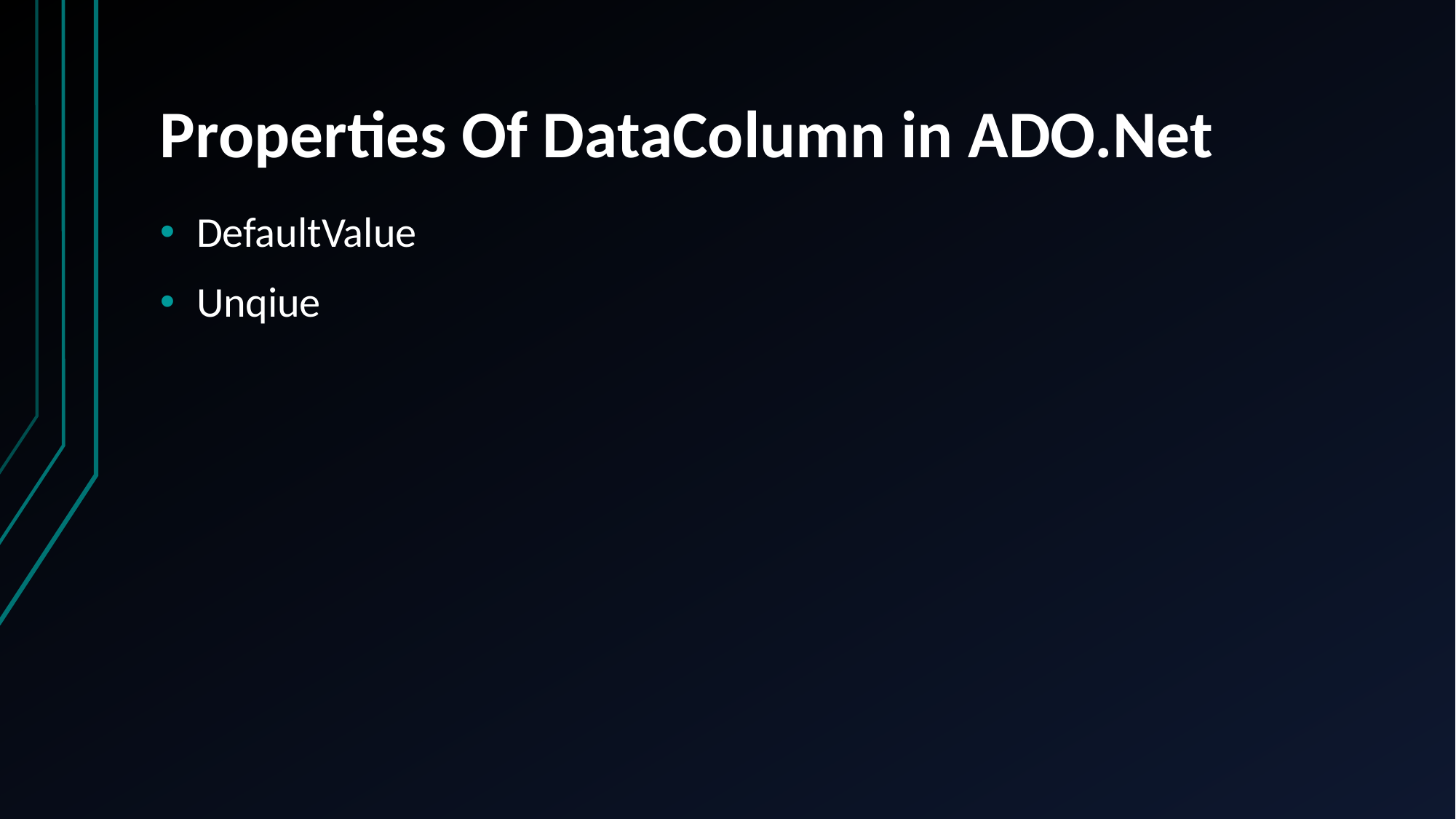

# Properties Of DataColumn in ADO.Net
DefaultValue
Unqiue